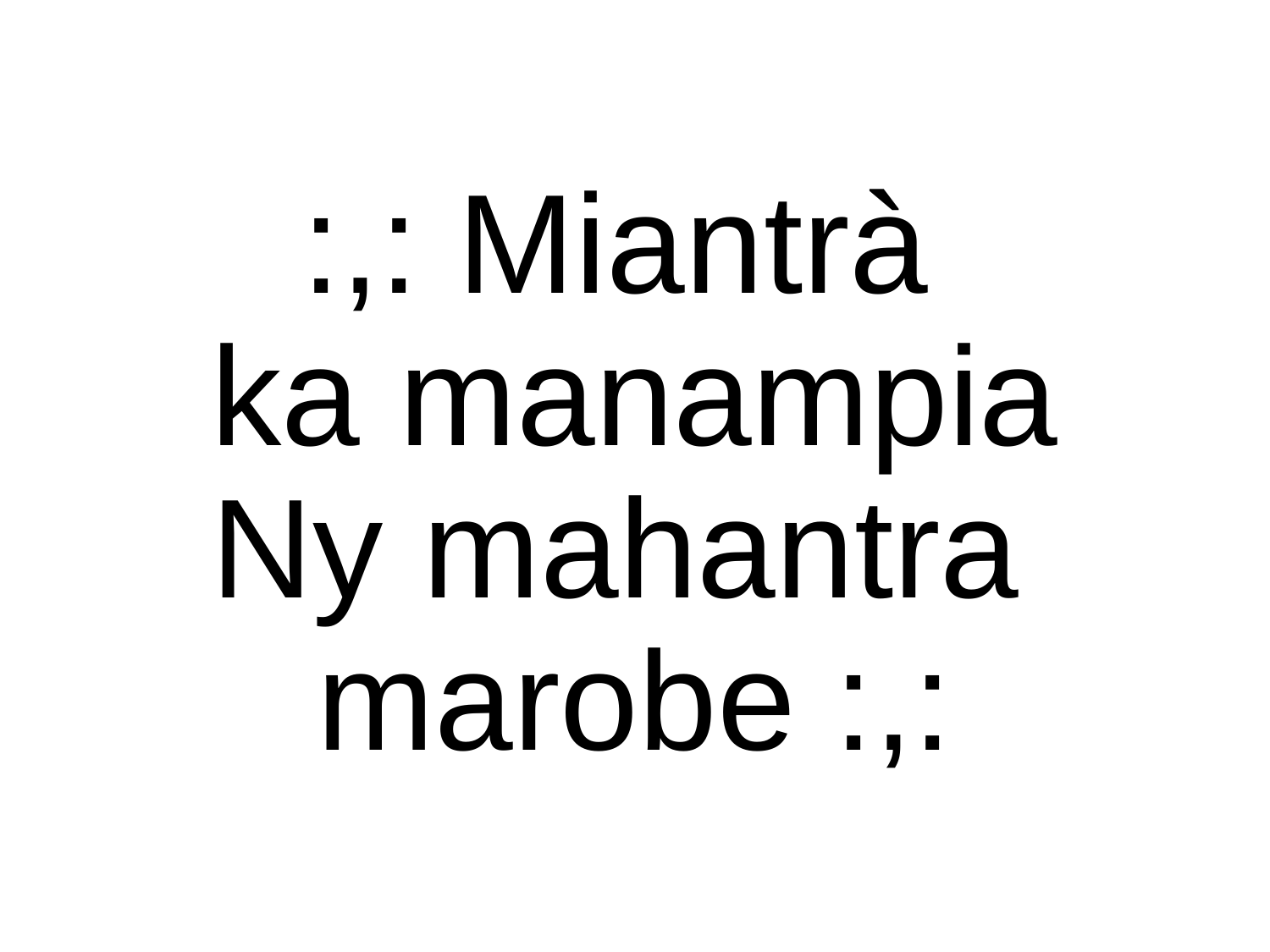

:,: Miantrà
ka manampia
Ny mahantra
marobe :,: